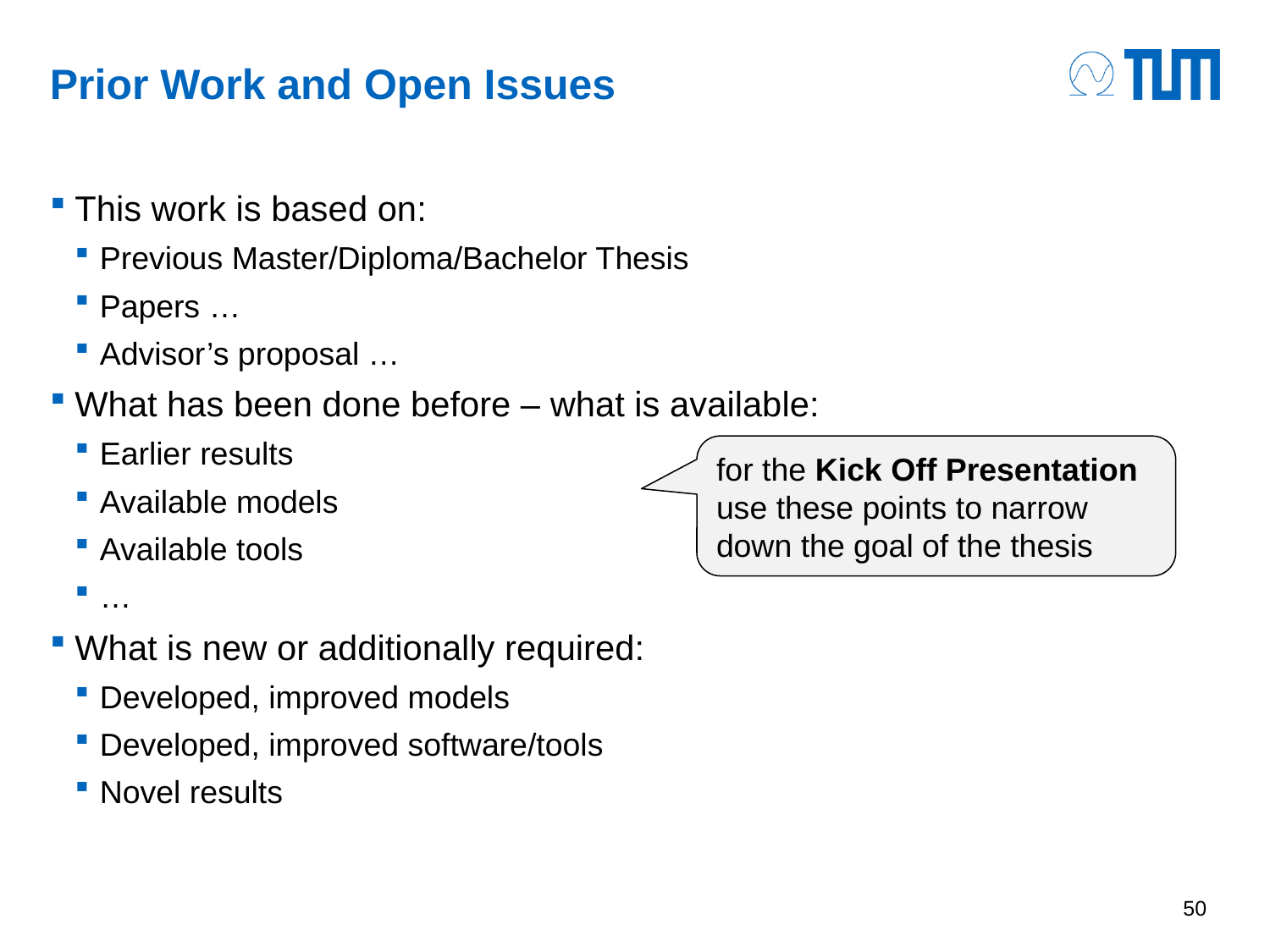

# Prior Work and Open Issues
This work is based on:
Previous Master/Diploma/Bachelor Thesis
Papers …
Advisor’s proposal …
What has been done before – what is available:
Earlier results
Available models
Available tools
…
What is new or additionally required:
Developed, improved models
Developed, improved software/tools
Novel results
for the Kick Off Presentation use these points to narrow down the goal of the thesis
50